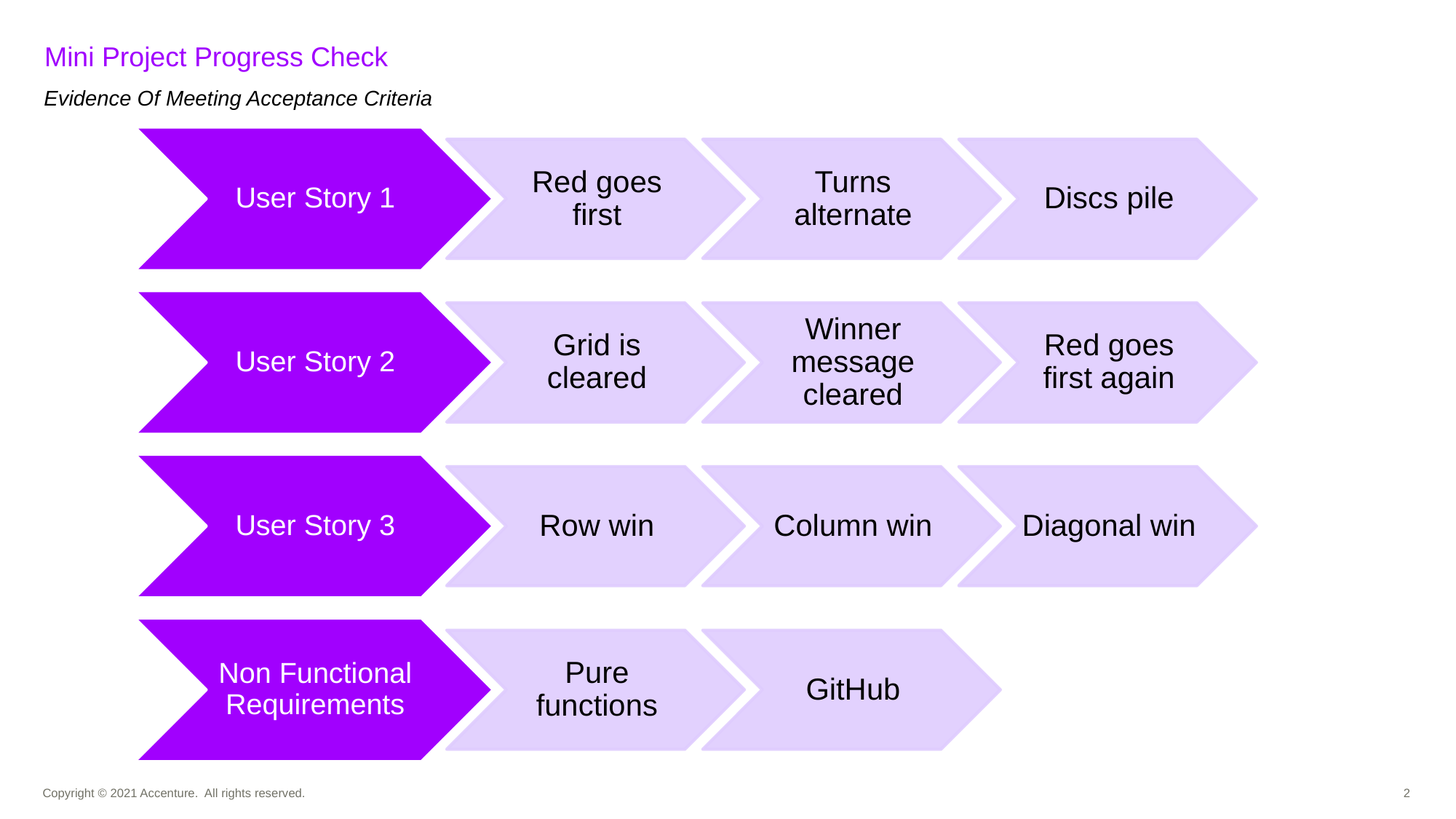

# Mini Project Progress Check
Evidence Of Meeting Acceptance Criteria
User Story 1
Red goes first
Turns alternate
Discs pile
User Story 2
Grid is cleared
Winner message cleared
Red goes first again
User Story 3
Row win
Column win
Diagonal win
Non Functional Requirements
Pure functions
GitHub
2